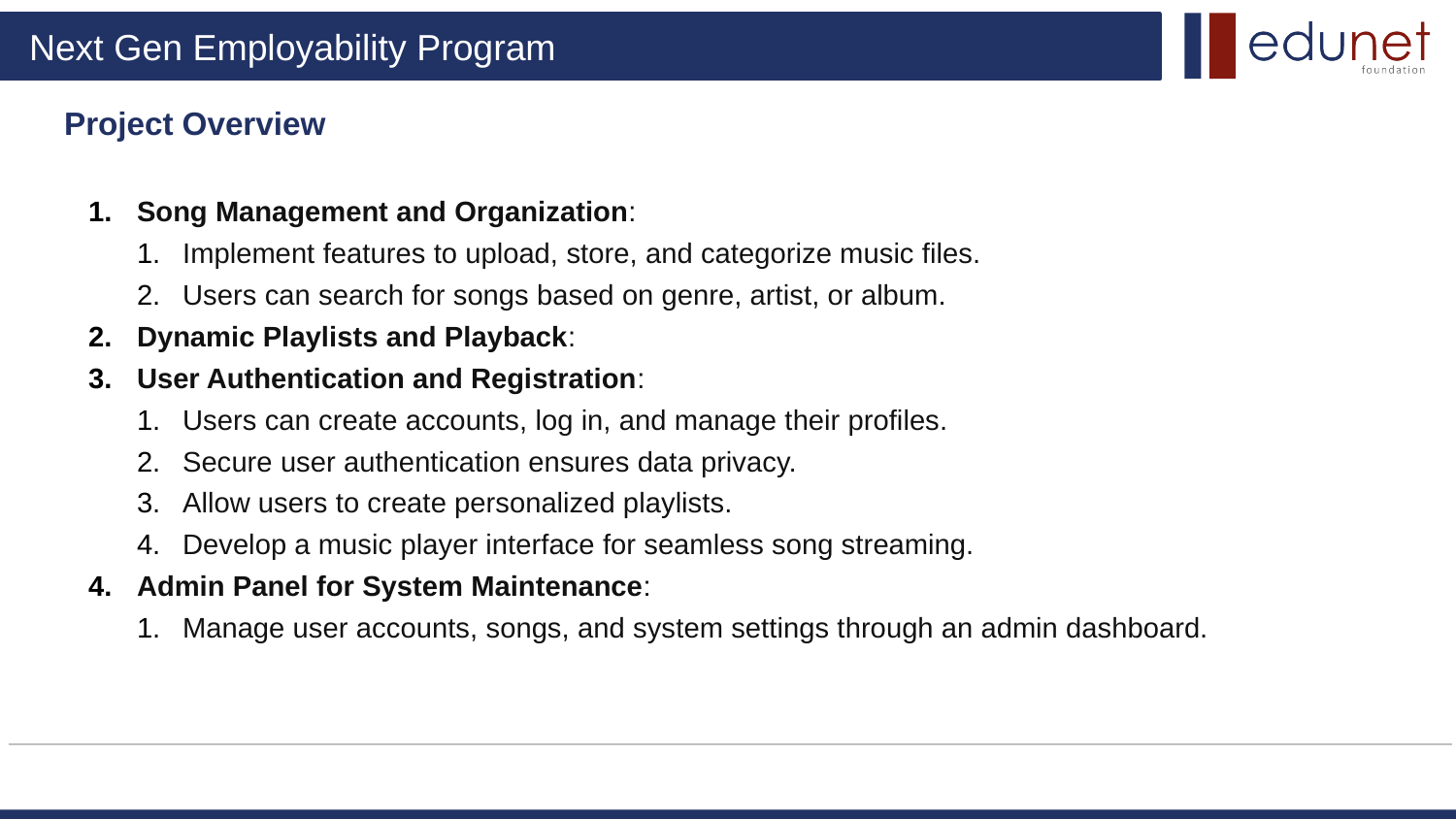

# Project Overview
Song Management and Organization:
Implement features to upload, store, and categorize music files.
Users can search for songs based on genre, artist, or album.
Dynamic Playlists and Playback:
User Authentication and Registration:
Users can create accounts, log in, and manage their profiles.
Secure user authentication ensures data privacy.
Allow users to create personalized playlists.
Develop a music player interface for seamless song streaming.
Admin Panel for System Maintenance:
Manage user accounts, songs, and system settings through an admin dashboard.